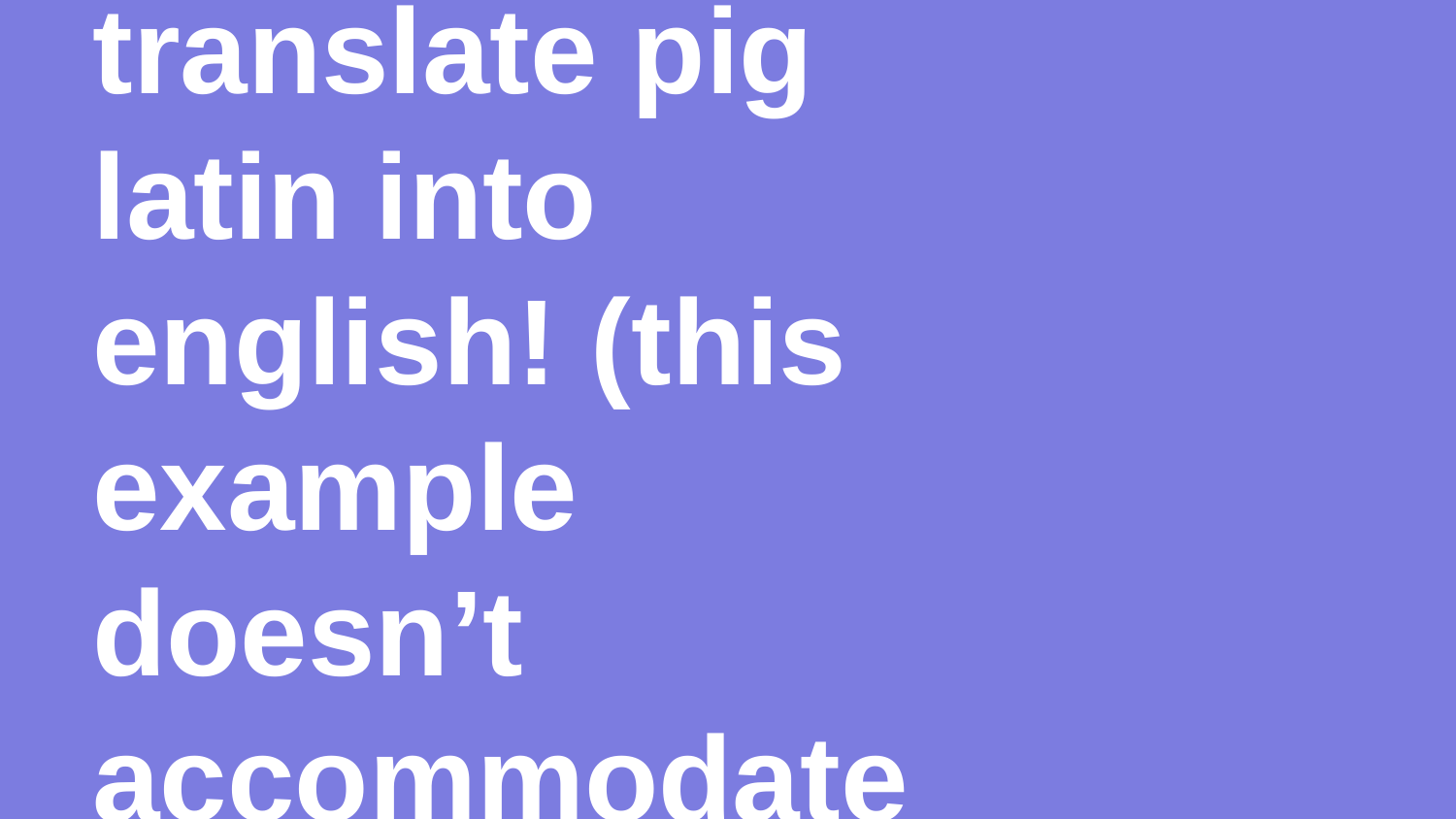

# We can also translate pig latin into english! (this example doesn’t accommodate vowels)